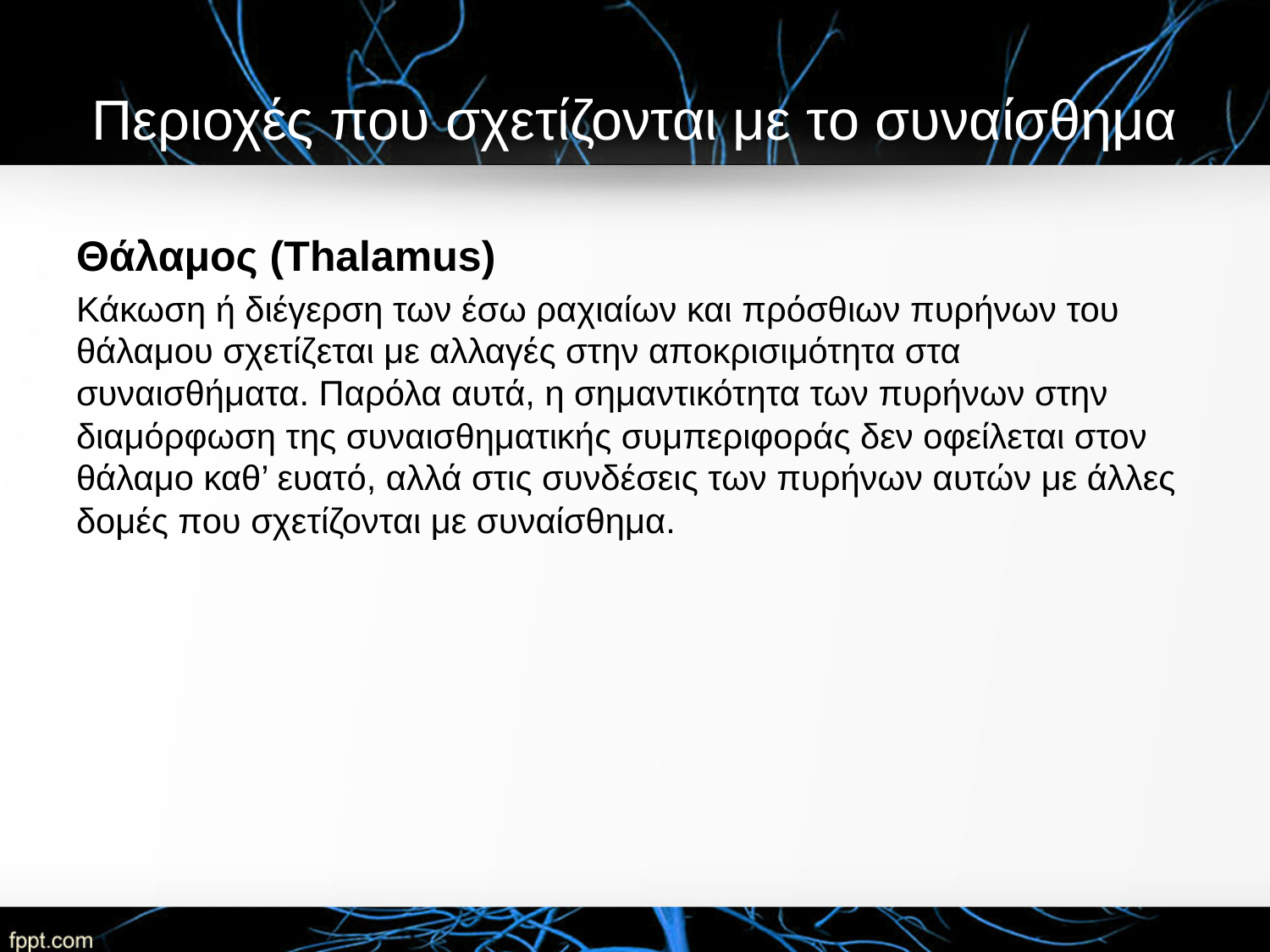

# Περιοχές που σχετίζονται με το συναίσθημα
Θάλαμος (Τhalamus)
Κάκωση ή διέγερση των έσω ραχιαίων και πρόσθιων πυρήνων του θάλαμου σχετίζεται με αλλαγές στην αποκρισιμότητα στα συναισθήματα. Παρόλα αυτά, η σημαντικότητα των πυρήνων στην διαμόρφωση της συναισθηματικής συμπεριφοράς δεν οφείλεται στον θάλαμο καθ’ ευατό, αλλά στις συνδέσεις των πυρήνων αυτών με άλλες δομές που σχετίζονται με συναίσθημα.